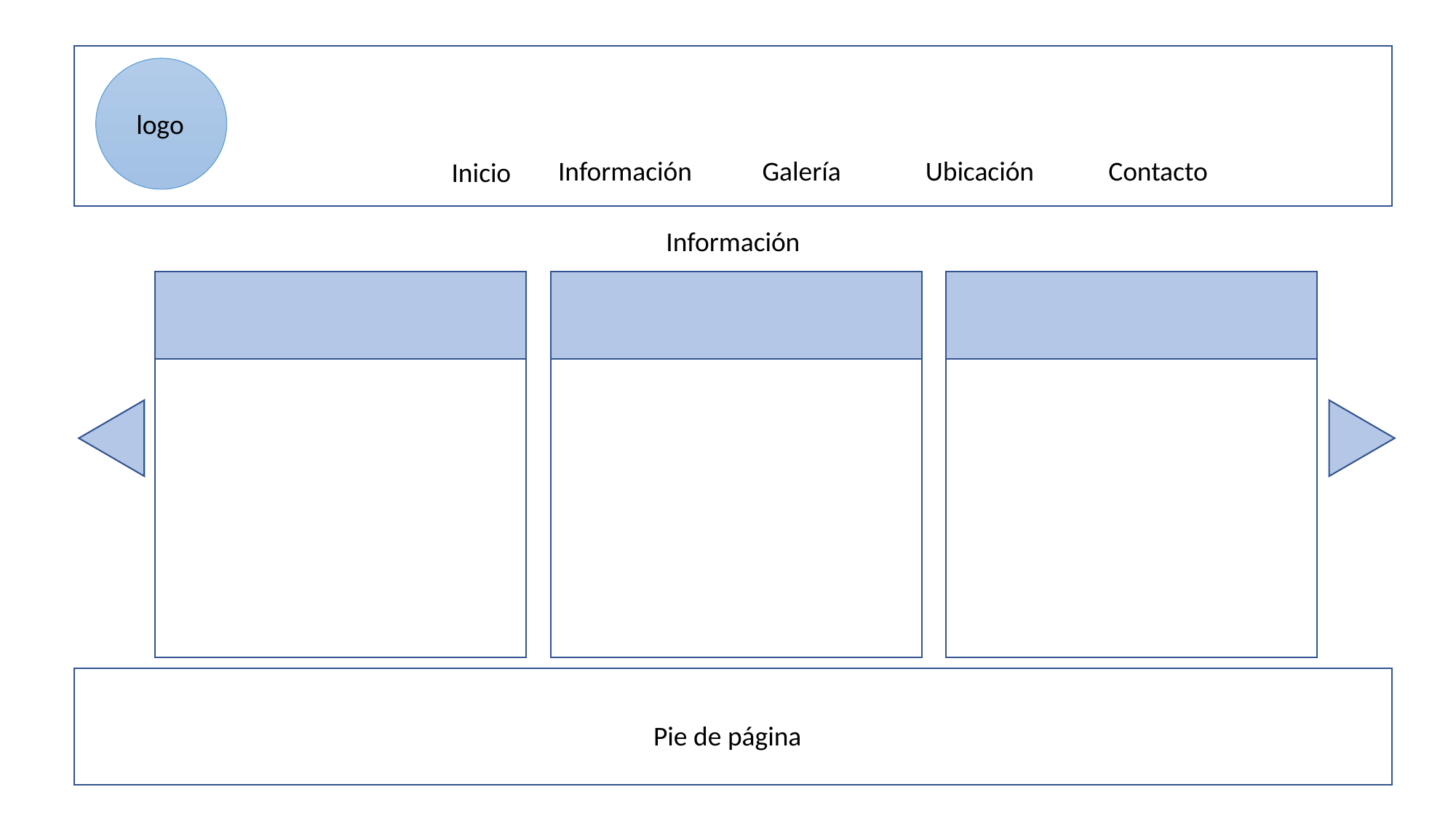

logo
Información
Galería
Ubicación
Contacto
Inicio
Información

Pie de página